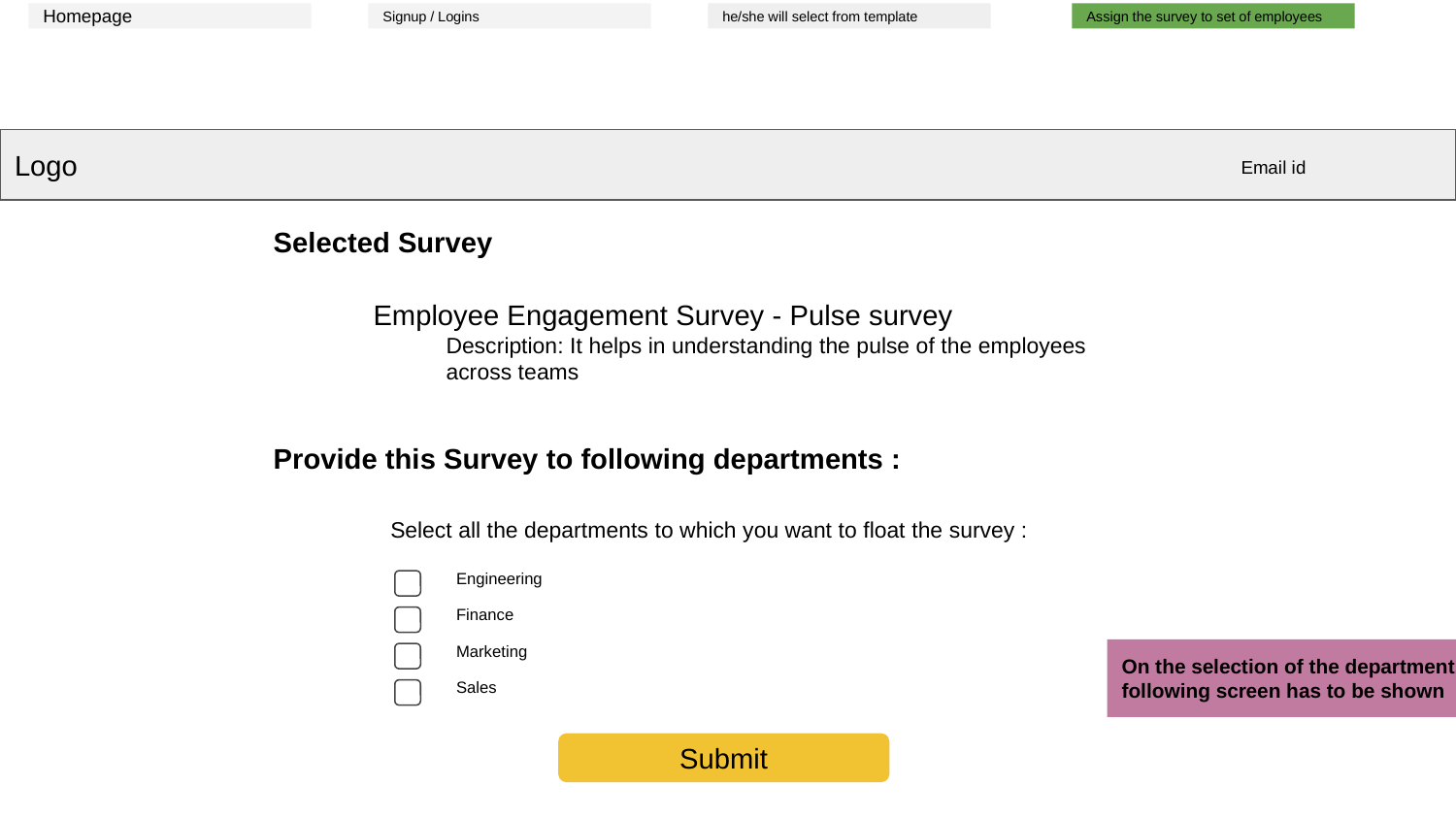

Homepage
Signup / Logins
he/she will select from template
Assign the survey to set of employees
Logo
Email id
Selected Survey
Employee Engagement Survey - Pulse survey
Description: It helps in understanding the pulse of the employees across teams
Provide this Survey to following departments :
Select all the departments to which you want to float the survey :
Engineering

Finance

Marketing
On the selection of the department, the following screen has to be shown

Sales

Submit